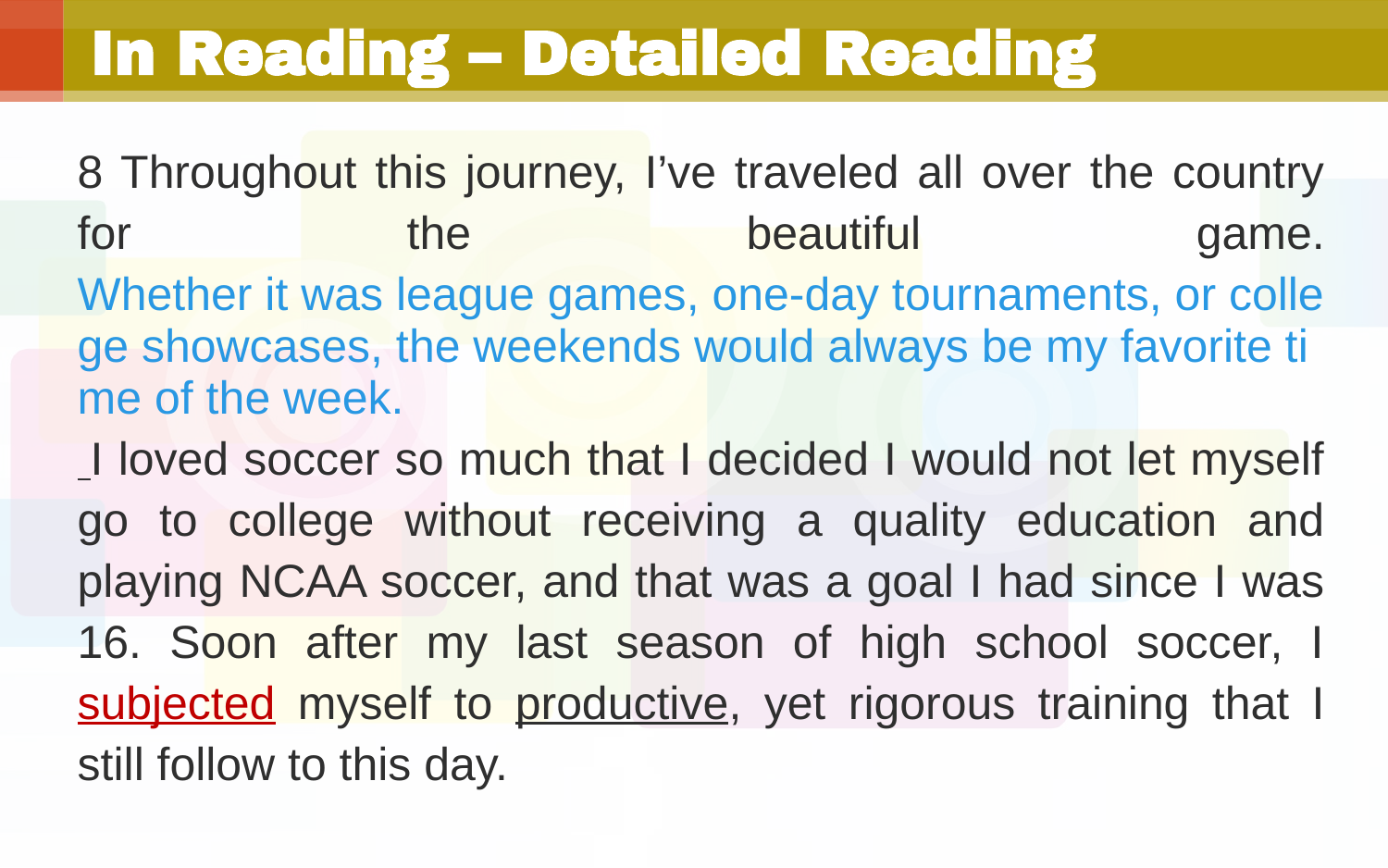

# In Reading – Detailed Reading
8 Throughout this journey, I’ve traveled all over the country for the beautiful game. Whether it was league games, one-day tournaments, or college showcases, the weekends would always be my favorite time of the week. I loved soccer so much that I decided I would not let myself go to college without receiving a quality education and playing NCAA soccer, and that was a goal I had since I was 16. Soon after my last season of high school soccer, I subjected myself to productive, yet rigorous training that I still follow to this day.